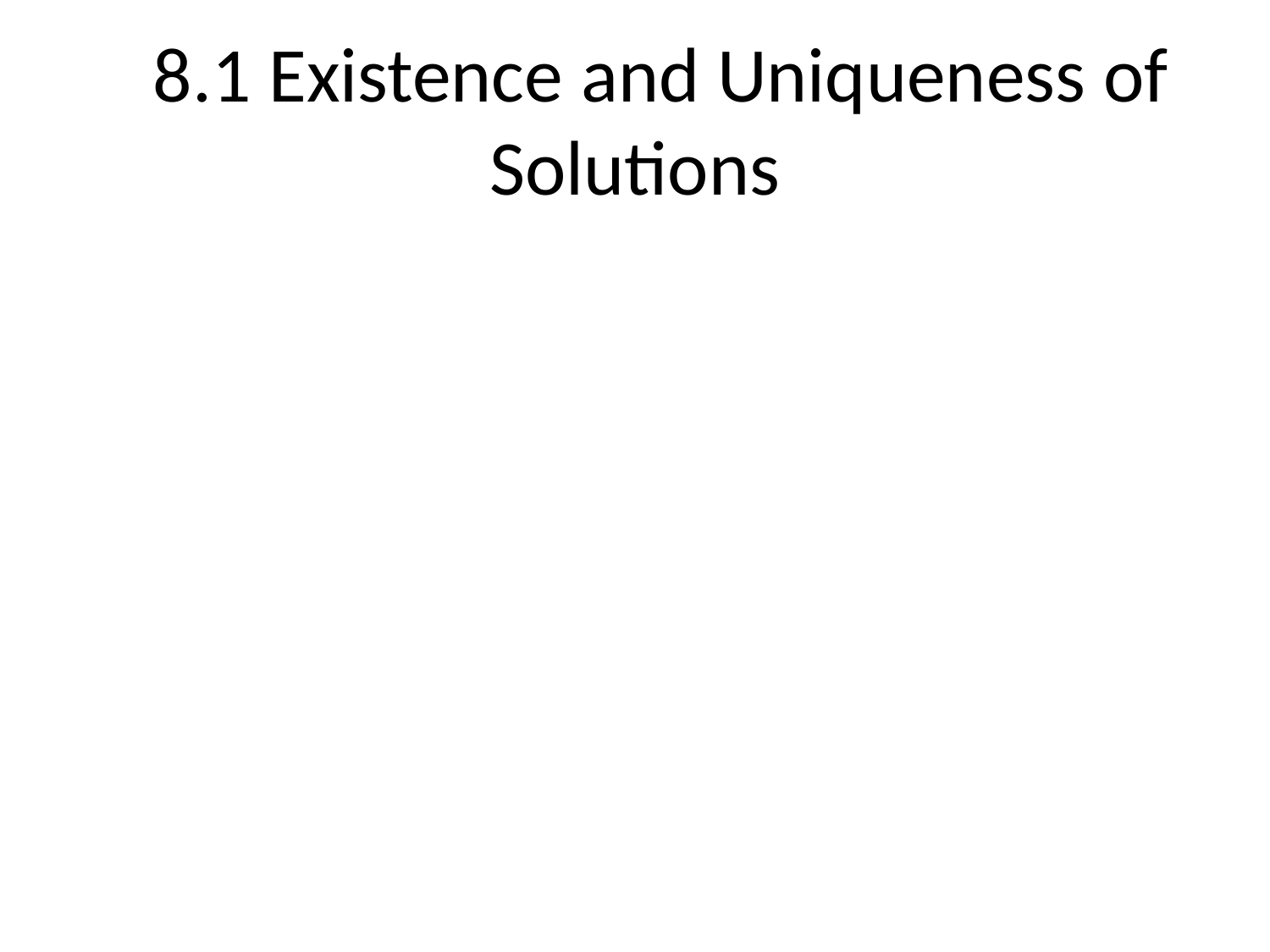

# 8.1 Existence and Uniqueness of Solutions